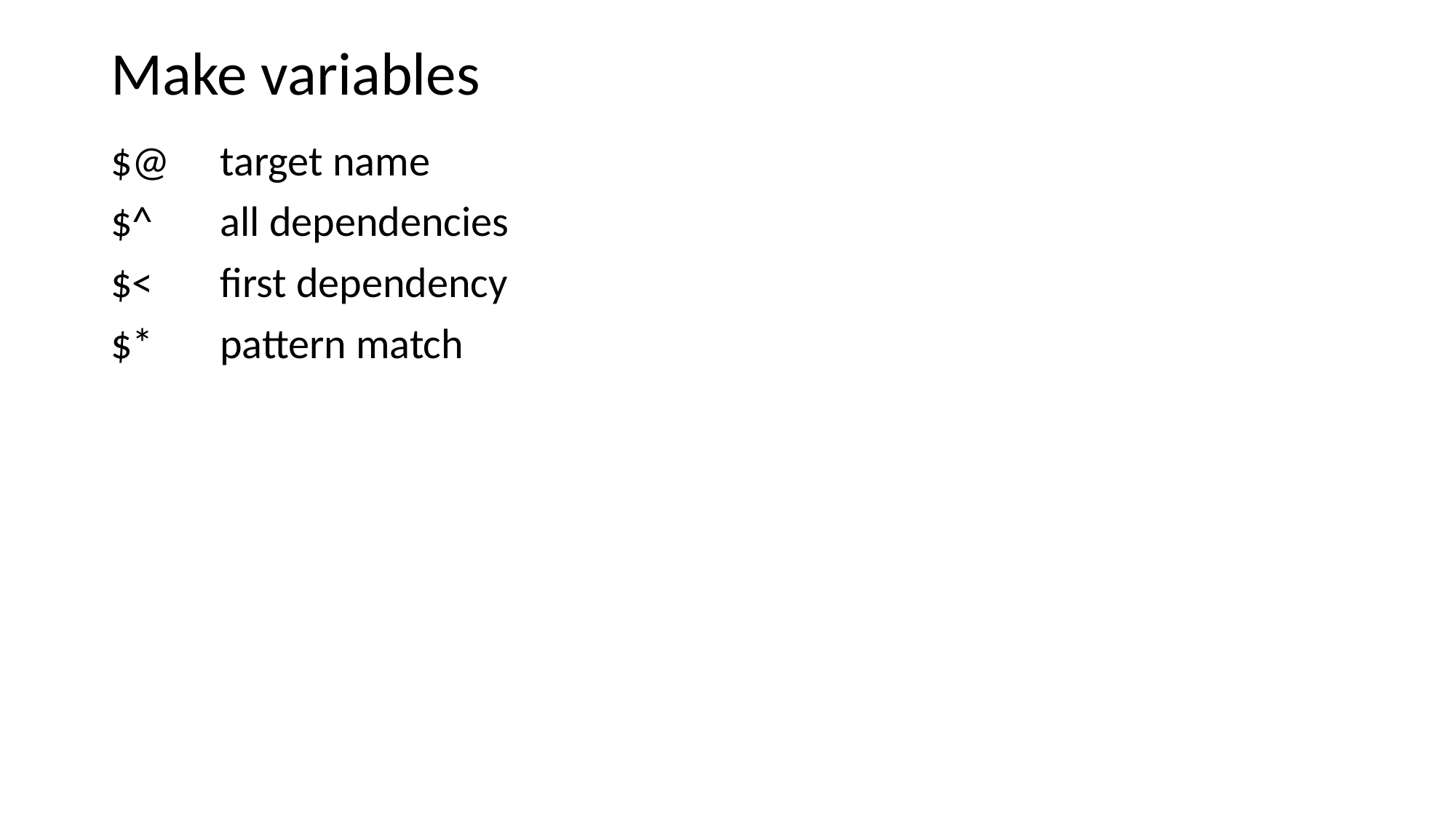

# Make variables
$@	target name
$^	all dependencies
$<	first dependency
$*	pattern match